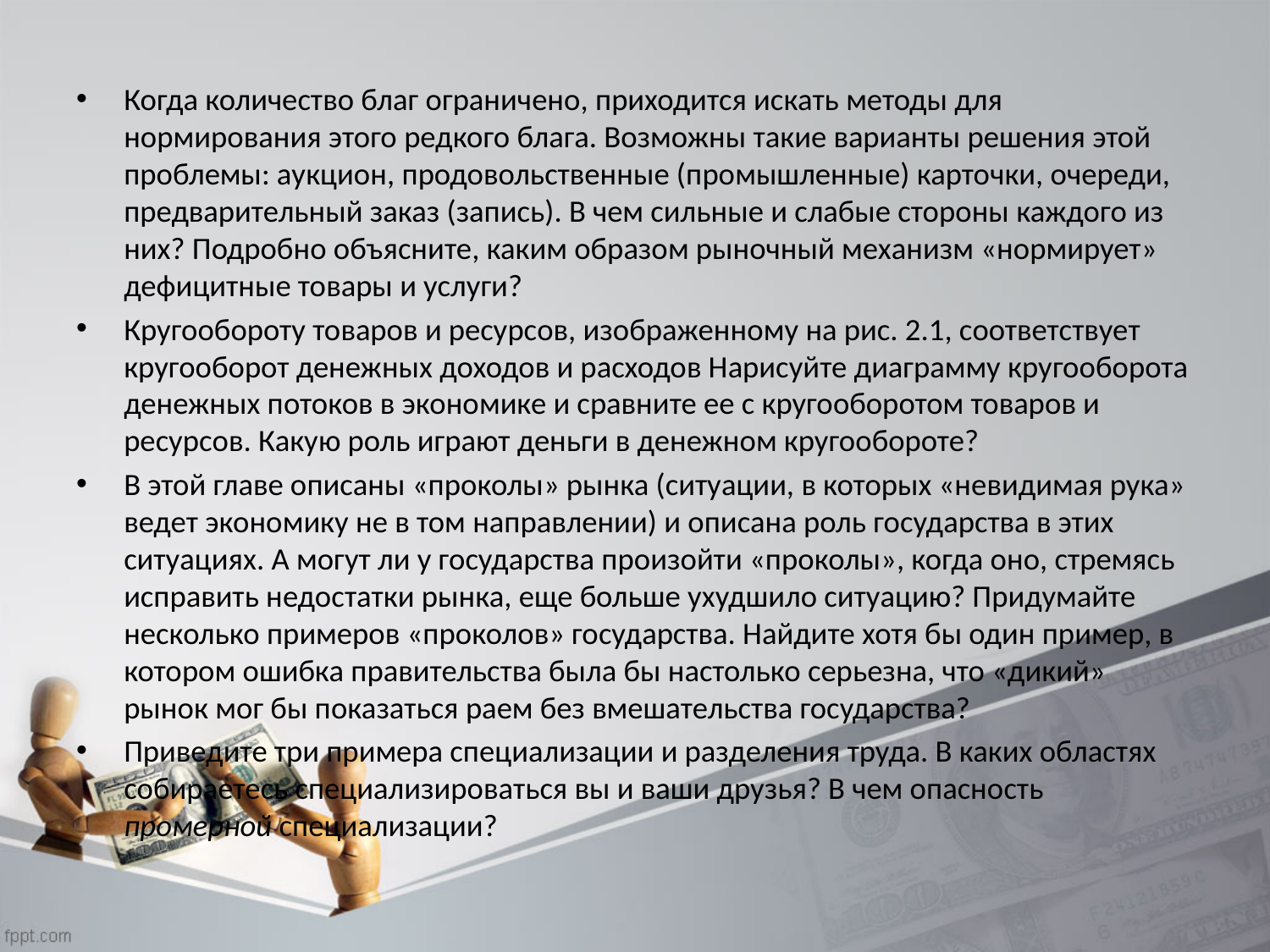

Когда количество благ ограничено, приходится искать методы для нормирования этого редкого блага. Возможны такие варианты решения этой проблемы: аукцион, продовольственные (промышленные) карточки, очереди, предвари­тельный заказ (запись). В чем сильные и слабые стороны каждого из них? Подробно объясните, каким образом рыночный механизм «нормирует» дефицитные товары и услуги?
Кругообороту товаров и ресурсов, изображенному на рис. 2.1, соответствует кругооборот денежных доходов и расходов Нарисуйте диаграмму кругооборота денежных потоков в экономике и сравните ее с кругооборотом товаров и ресурсов. Какую роль играют деньги в денежном кругообороте?
В этой главе описаны «проколы» рынка (ситуации, в которых «невидимая рука» ведет экономику не в том направлении) и описана роль государства в этих ситуациях. А могут ли у государства произойти «проколы», когда оно, стремясь исправить недостатки рынка, еще больше ухудшило ситуацию? Придумайте несколько примеров «проколов» государства. Найдите хотя бы один пример, в котором ошибка правительства была бы настолько серьезна, что «дикий» рынок мог бы показаться раем без вмешательства государства?
Приведите три примера специализации и разделения труда. В каких областях собираетесь специализироваться вы и ваши друзья? В чем опасность промерной специализации?